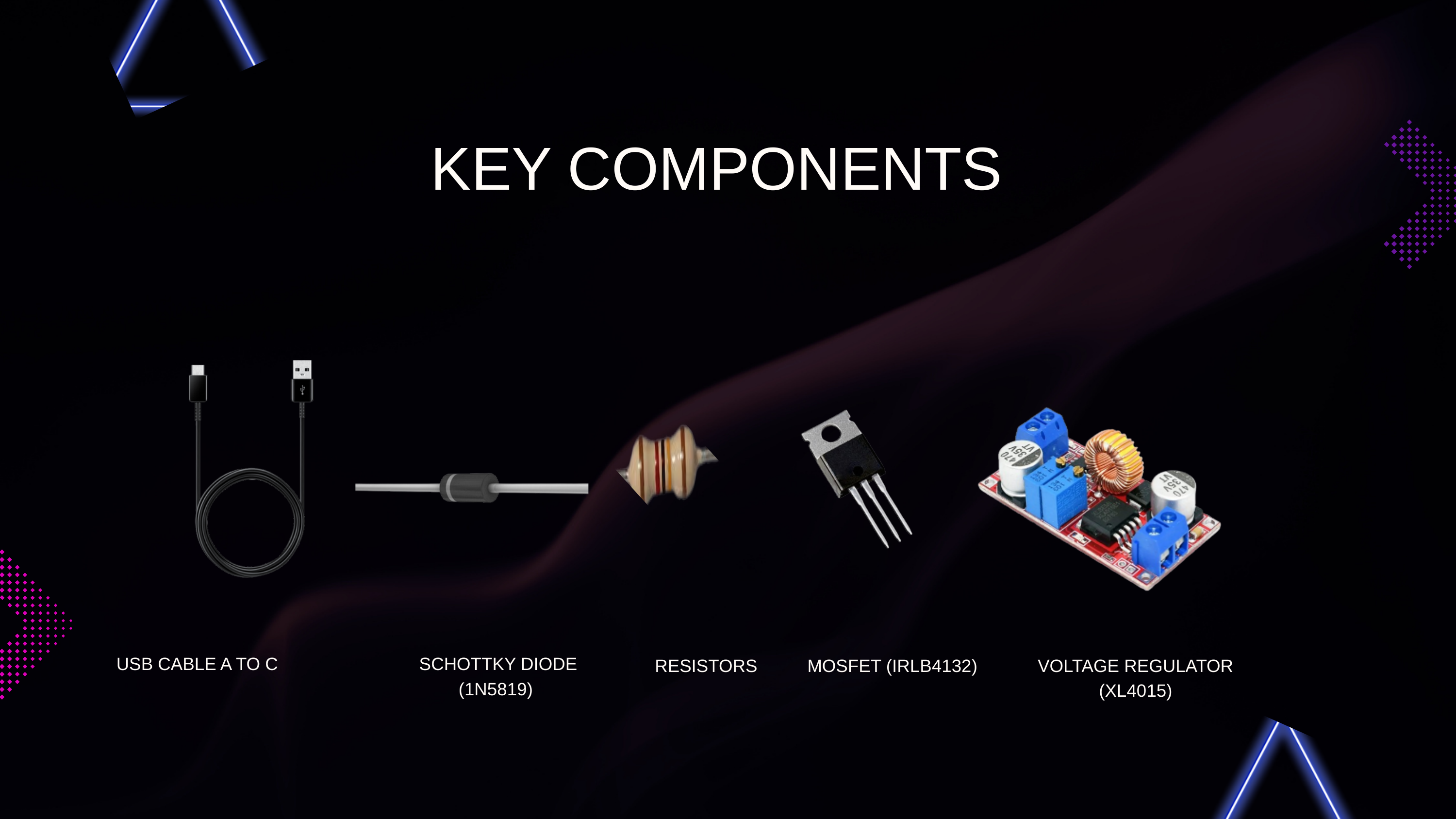

KEY COMPONENTS

USB CABLE A TO C

SCHOTTKY DIODE (1N5819)

RESISTORS

MOSFET (IRLB4132)

VOLTAGE REGULATOR (XL4015)